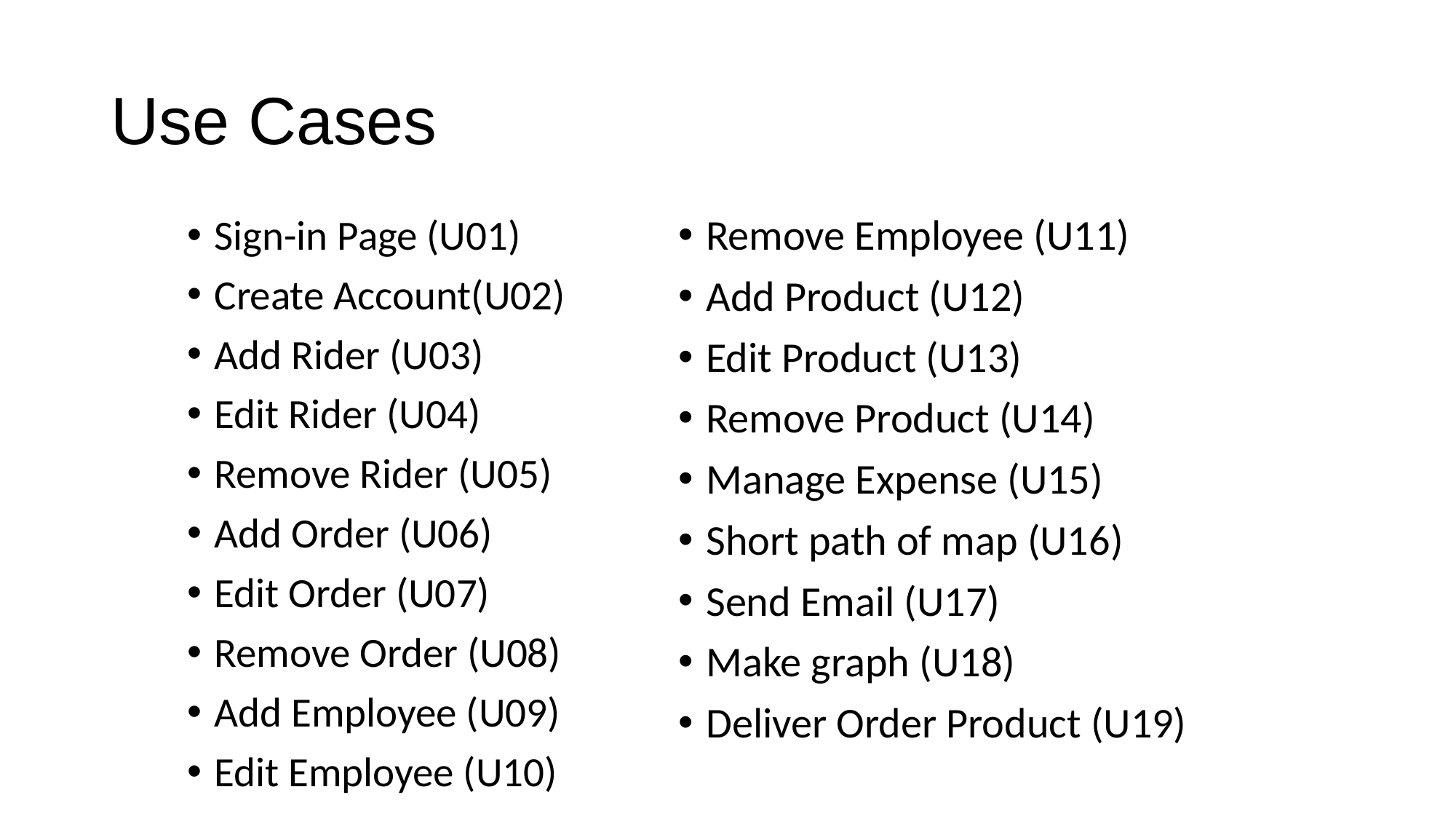

# Use Cases
Sign-in Page (U01)
Create Account(U02)
Add Rider (U03)
Edit Rider (U04)
Remove Rider (U05)
Add Order (U06)
Edit Order (U07)
Remove Order (U08)
Add Employee (U09)
Edit Employee (U10)

Remove Employee (U11)
Add Product (U12)
Edit Product (U13)
Remove Product (U14)
Manage Expense (U15)
Short path of map (U16)
Send Email (U17)
Make graph (U18)
Deliver Order Product (U19)